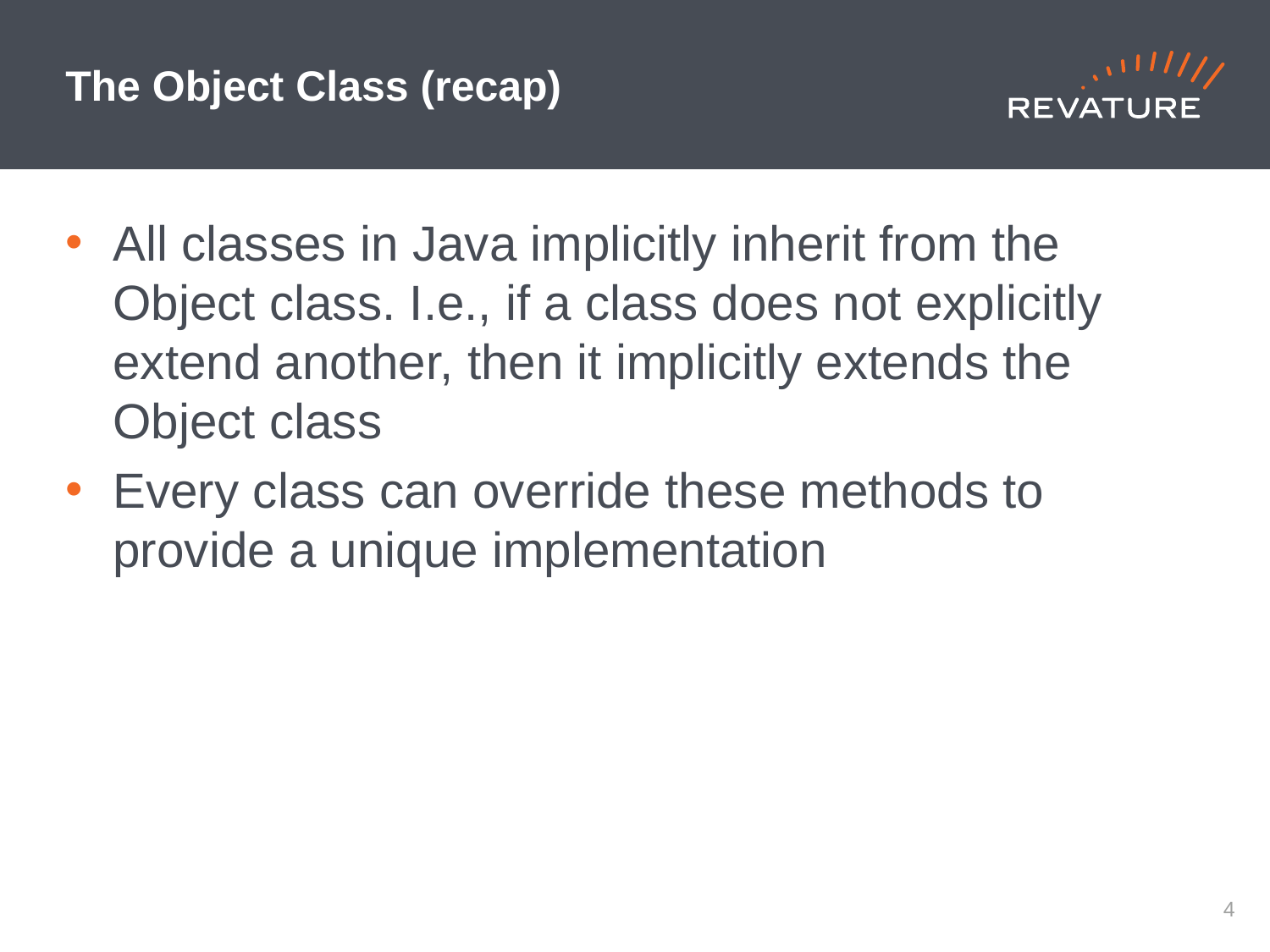

# The Object Class (recap)
All classes in Java implicitly inherit from the Object class. I.e., if a class does not explicitly extend another, then it implicitly extends the Object class
Every class can override these methods to provide a unique implementation
4